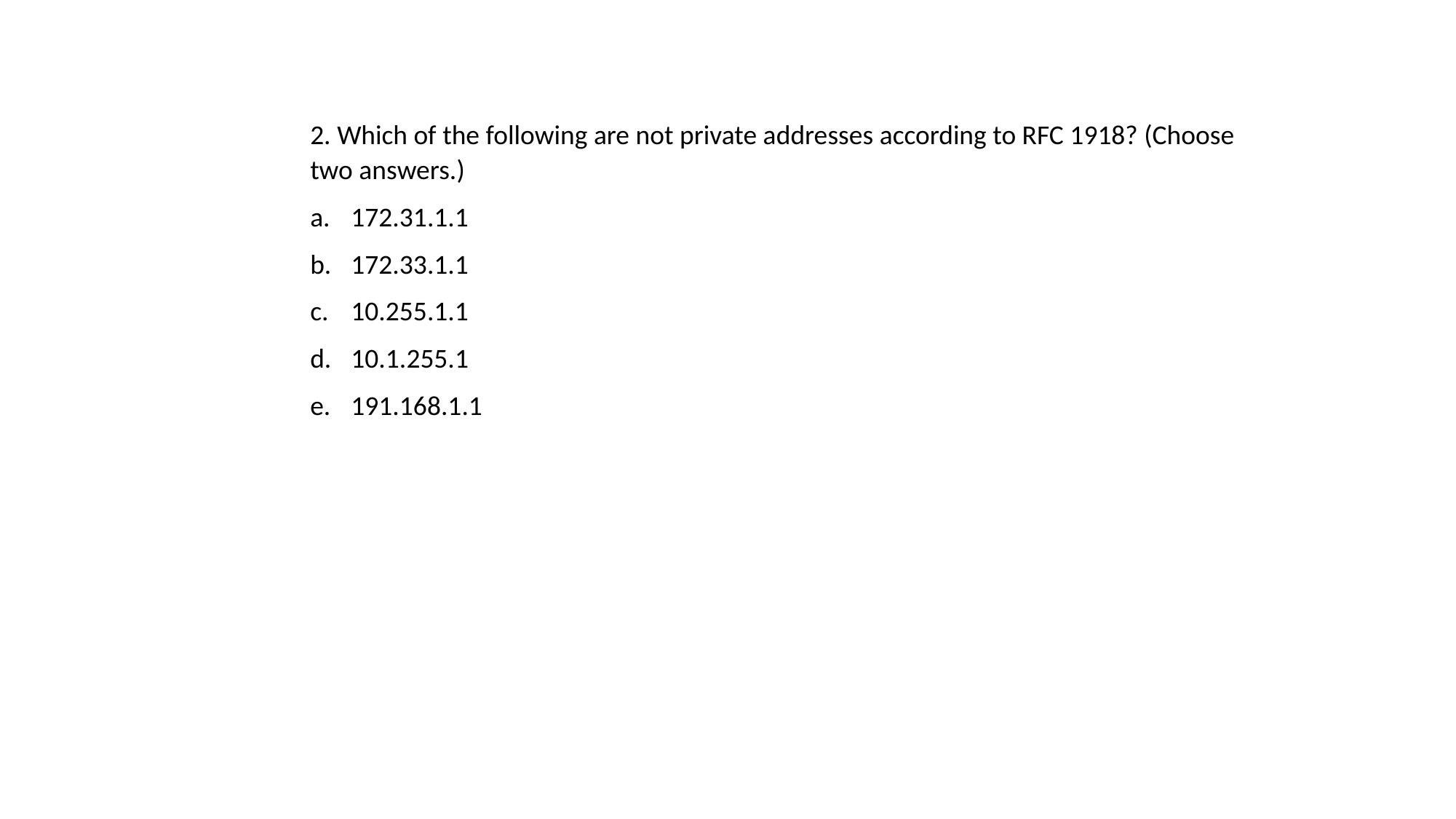

2. Which of the following are not private addresses according to RFC 1918? (Choose two answers.)
172.31.1.1
172.33.1.1
10.255.1.1
10.1.255.1
191.168.1.1